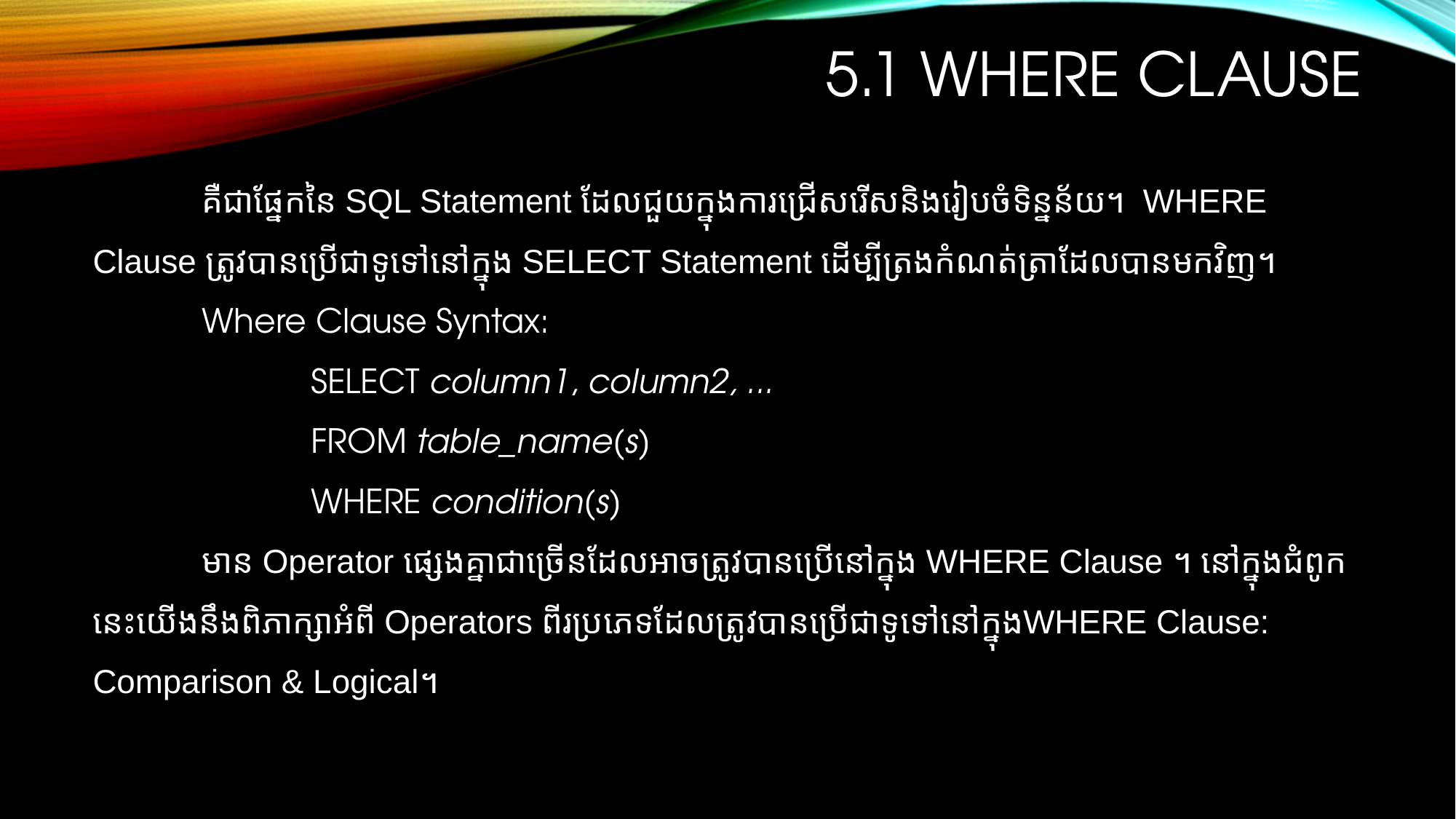

# 5.1 Where clause
	គឺជាផ្នែកនៃ SQL Statement ដែលជួយក្នុងការជ្រើសរើសនិងរៀបចំទិន្នន័យ។  WHERE Clause ត្រូវបានប្រើជាទូទៅនៅក្នុង SELECT Statement ដើម្បីត្រងកំណត់ត្រាដែលបានមកវិញ។
	Where Clause Syntax:
		SELECT column1, column2, ...
		FROM table_name(s)
		WHERE condition(s)
	មាន Operator ផ្សេងគ្នាជាច្រើនដែលអាចត្រូវបានប្រើនៅក្នុង WHERE Clause ។ នៅក្នុងជំពូកនេះយើងនឹងពិភាក្សាអំពី Operators ពីរប្រភេទដែលត្រូវបានប្រើជាទូទៅនៅក្នុងWHERE Clause: Comparison & Logical។